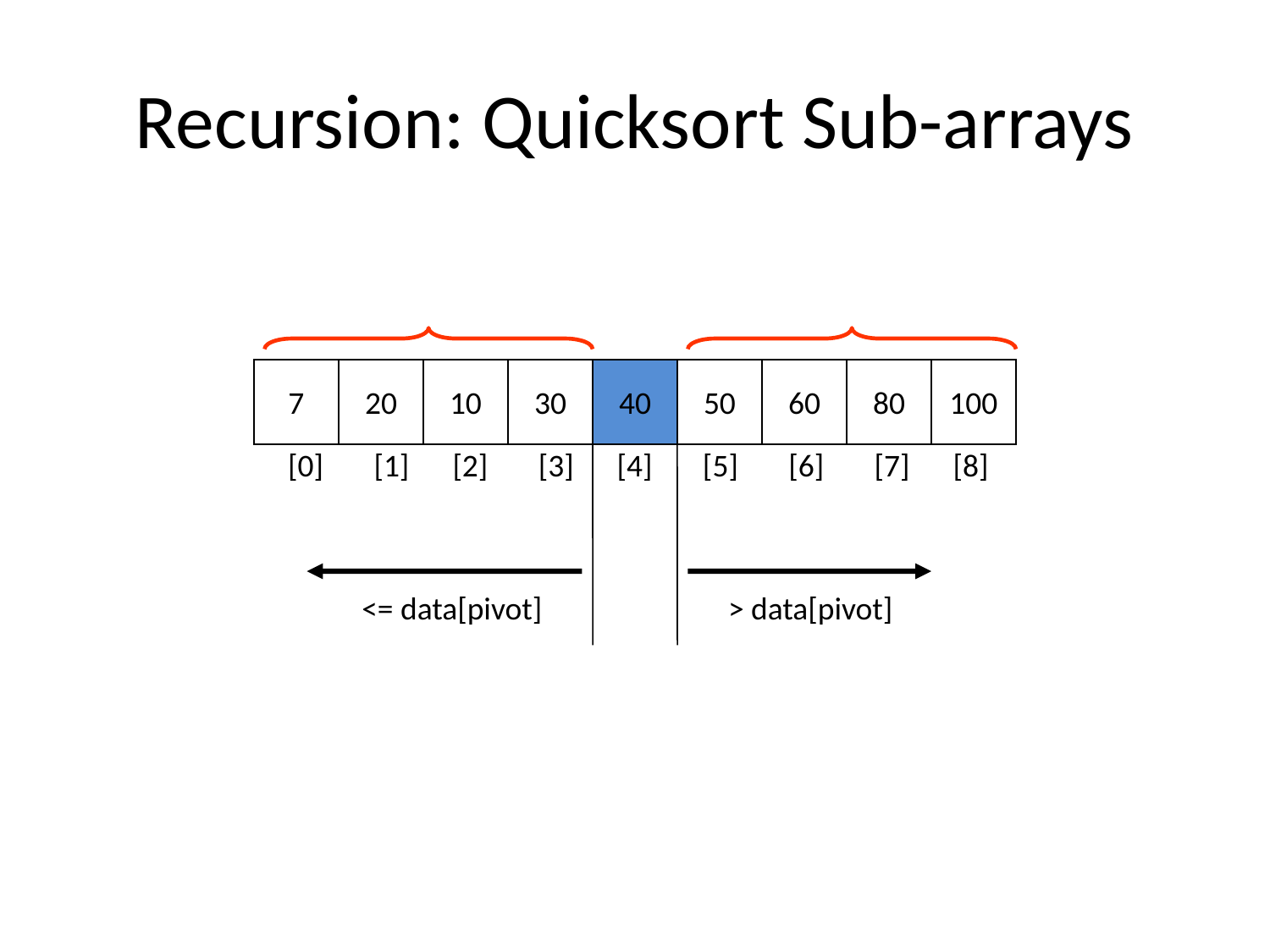

# Recursion: Quicksort Sub-arrays

7
20
10
30
40

50

60
80
100
   [0]       [1]      [2]       [3]      [4]       [5]       [6]       [7]      [8]

<= data[pivot]
> data[pivot]